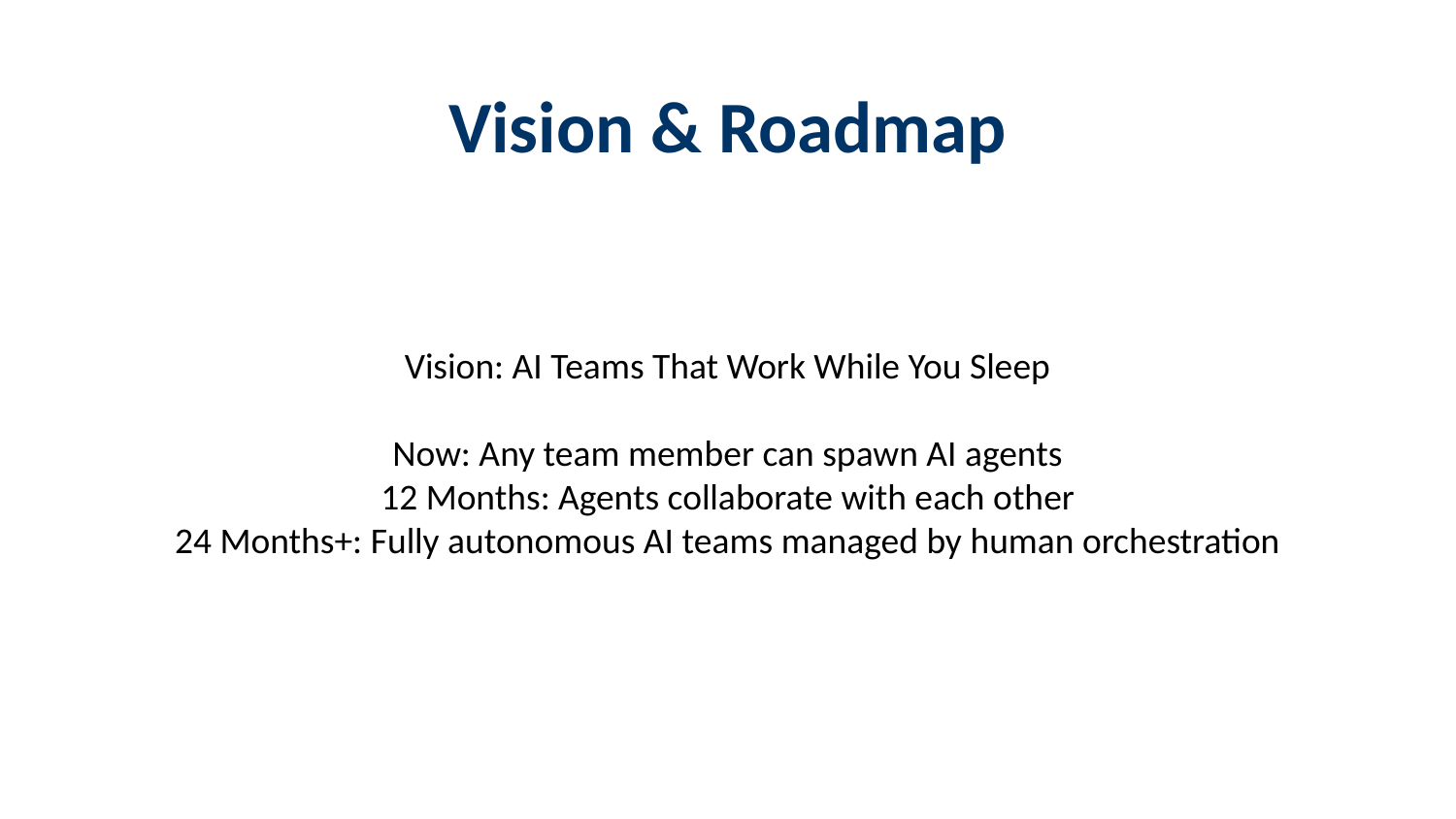

Vision & Roadmap
#

Vision: AI Teams That Work While You Sleep
Now: Any team member can spawn AI agents
12 Months: Agents collaborate with each other
24 Months+: Fully autonomous AI teams managed by human orchestration